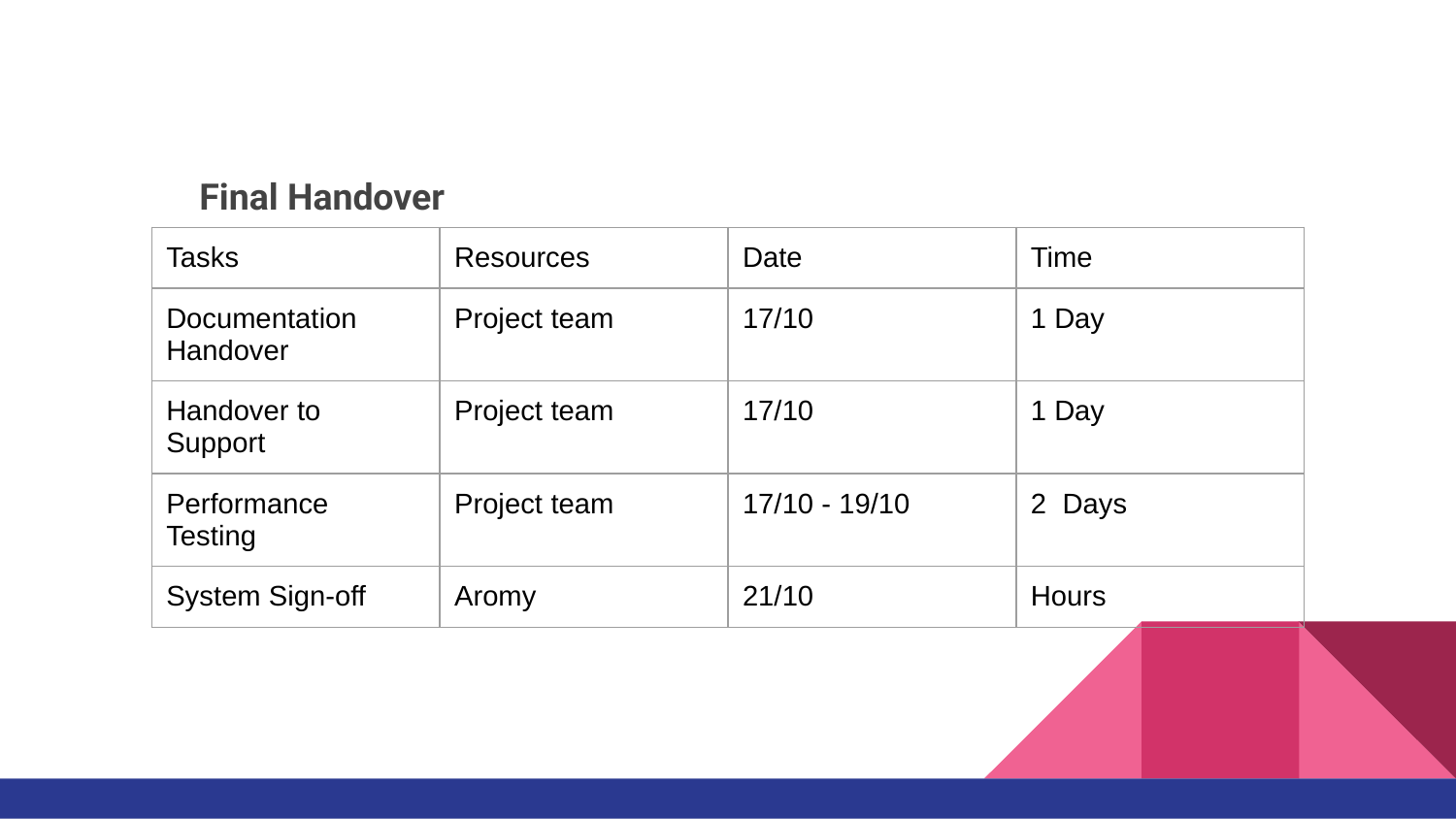

Final Handover
| Tasks | Resources | Date | Time |
| --- | --- | --- | --- |
| Documentation Handover | Project team | 17/10 | 1 Day |
| Handover to Support | Project team | 17/10 | 1 Day |
| Performance Testing | Project team | 17/10 - 19/10 | 2 Days |
| System Sign-off | Aromy | 21/10 | Hours |